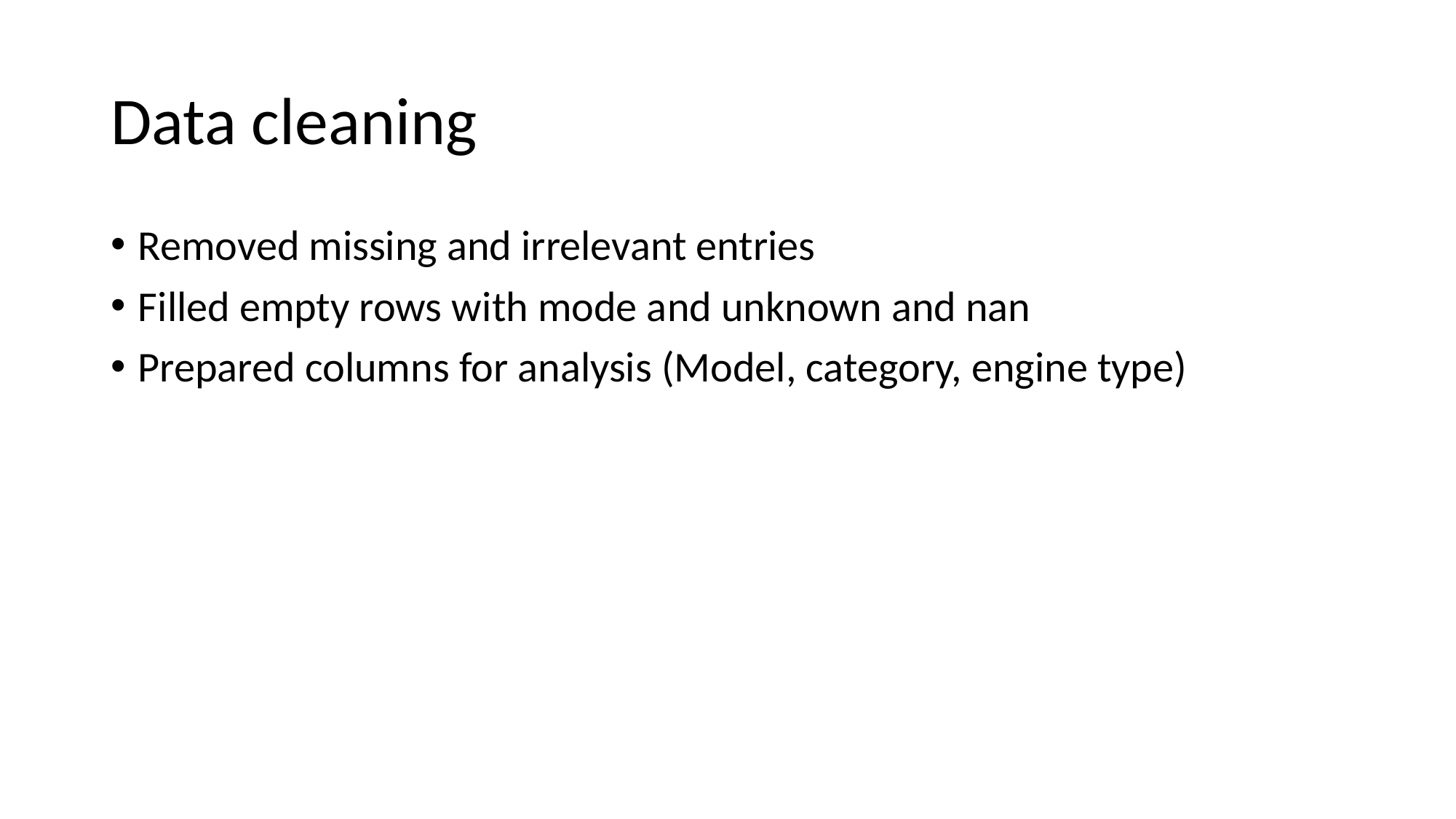

# Data cleaning
Removed missing and irrelevant entries
Filled empty rows with mode and unknown and nan
Prepared columns for analysis (Model, category, engine type)